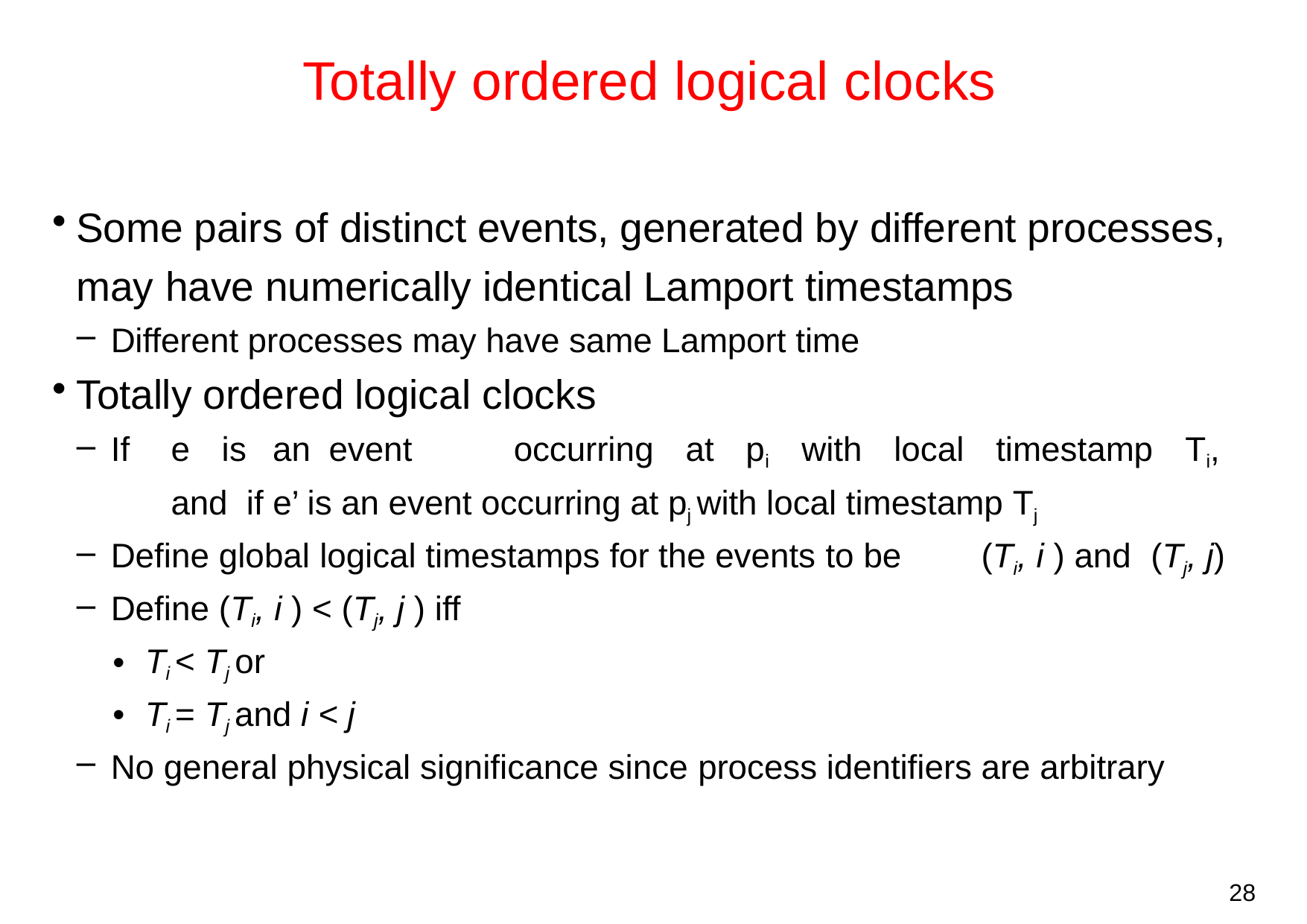

# Totally ordered logical clocks
Some pairs of distinct events, generated by different processes,  may have numerically identical Lamport timestamps
Different processes may have same Lamport time
Totally ordered logical clocks
If	e	is	an	event	occurring	at	pi	with	local	timestamp	Ti,	and  if e’ is an event occurring at pj with local timestamp Tj
Define global logical timestamps for the events to be	(Ti, i ) and	(Tj, j)
Define (Ti, i ) < (Tj, j ) iff
Ti < Tj or
Ti = Tj and i < j
No general physical significance since process identifiers are arbitrary
28